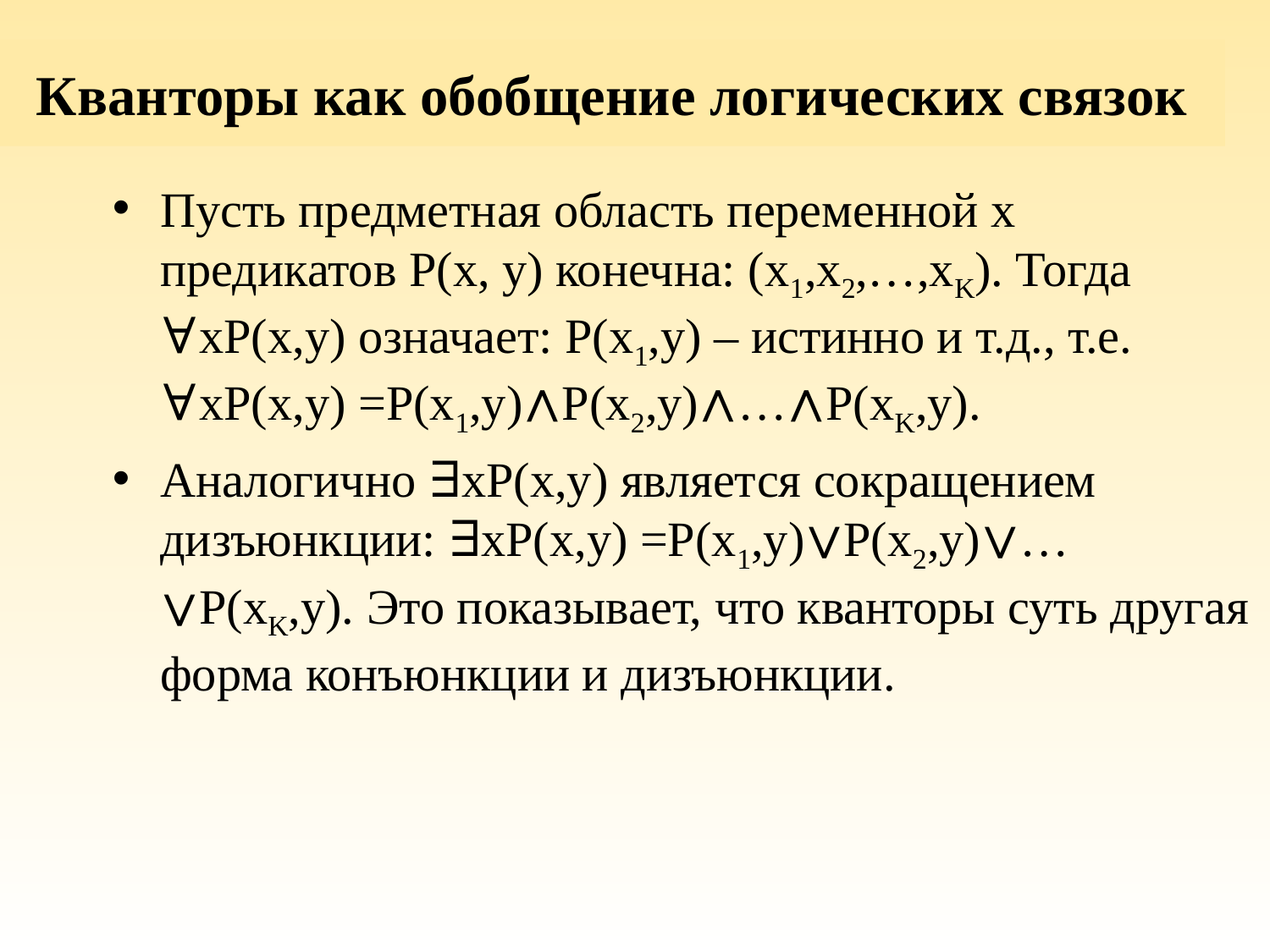

# Кванторы как обобщение логических связок
Пусть предметная область переменной x предикатов P(x, y) конечна: (x1,x2,…,xK). Тогда ∀xP(x,y) означает: P(x1,y) – истинно и т.д., т.е.  ∀xP(x,y) =P(x1,y)∧P(x2,y)∧…∧P(xK,y).
Аналогично ∃xP(x,y) является сокращением дизъюнкции: ∃xP(x,y) =P(x1,y)∨P(x2,y)∨… ∨P(xK,y). Это показывает, что кванторы суть другая форма конъюнкции и дизъюнкции.